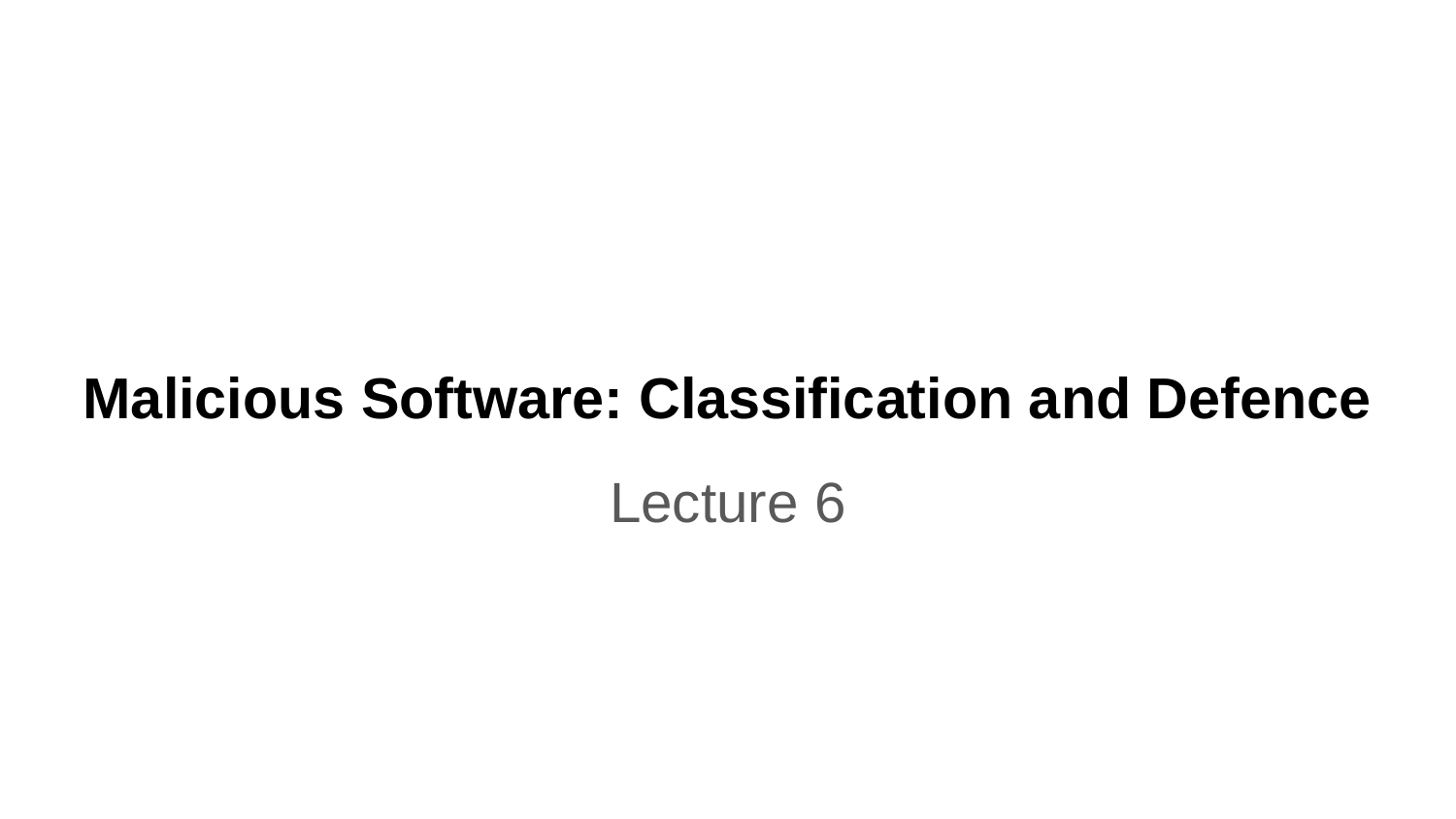

# Malicious Software: Classification and Defence
Lecture 6